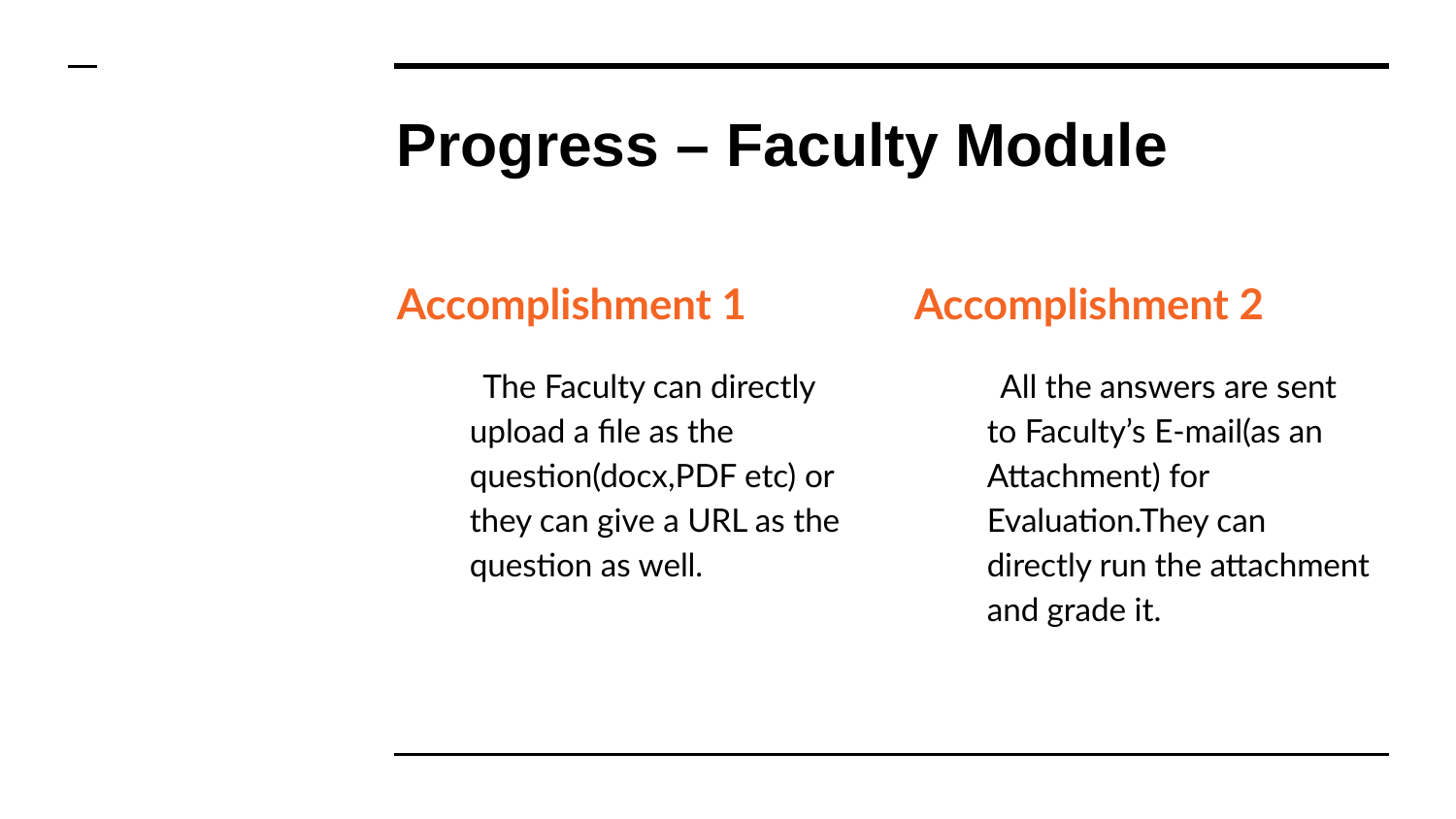

# Progress – Faculty Module
Accomplishment 1
      The Faculty can directly upload a file as the question(docx,PDF etc) or they can give a URL as the question as well.
Accomplishment 2
      All the answers are sent to Faculty’s E-mail(as an Attachment) for Evaluation.They can directly run the attachment and grade it.